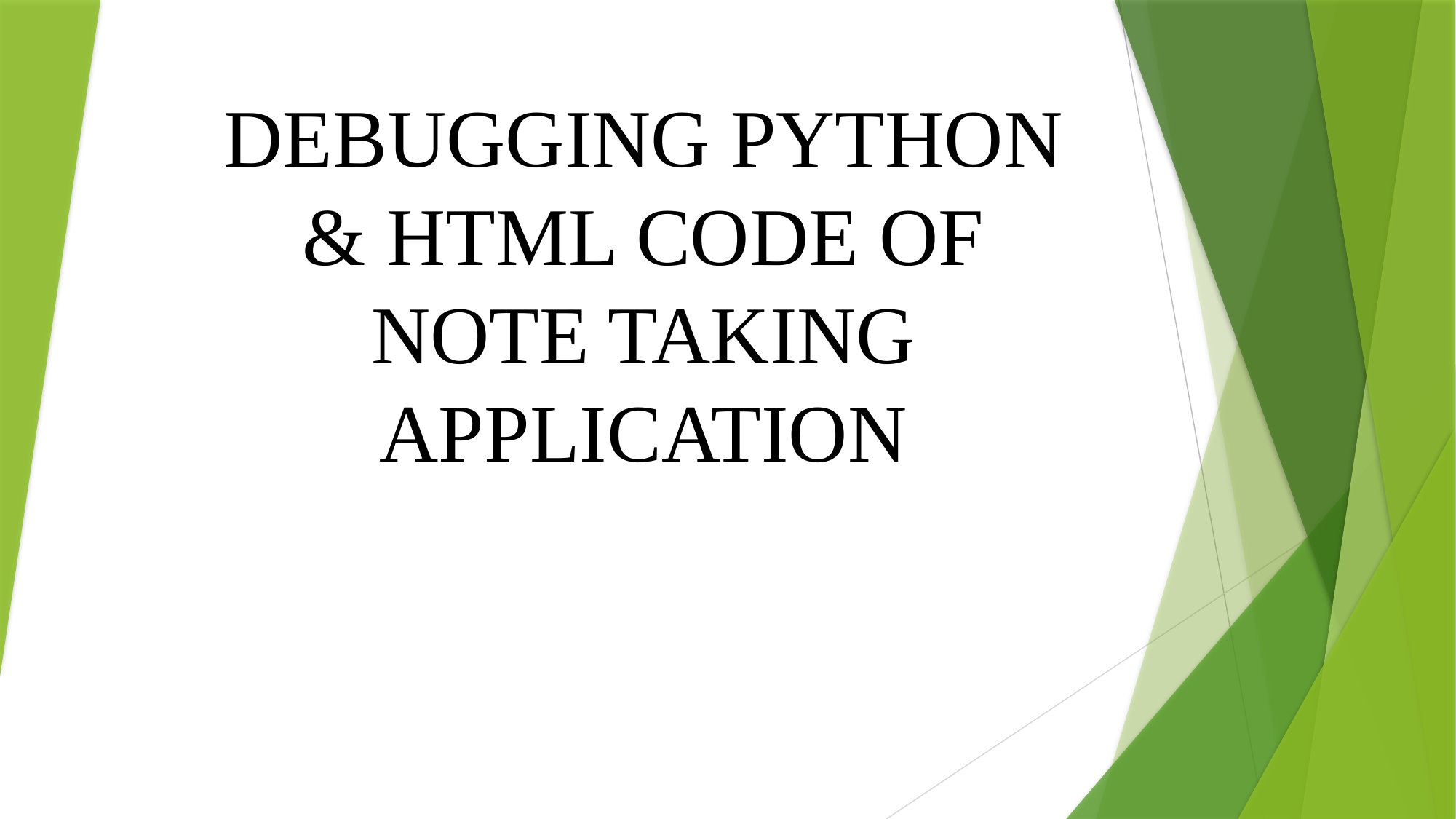

# DEBUGGING PYTHON & HTML CODE OF NOTE TAKING APPLICATION